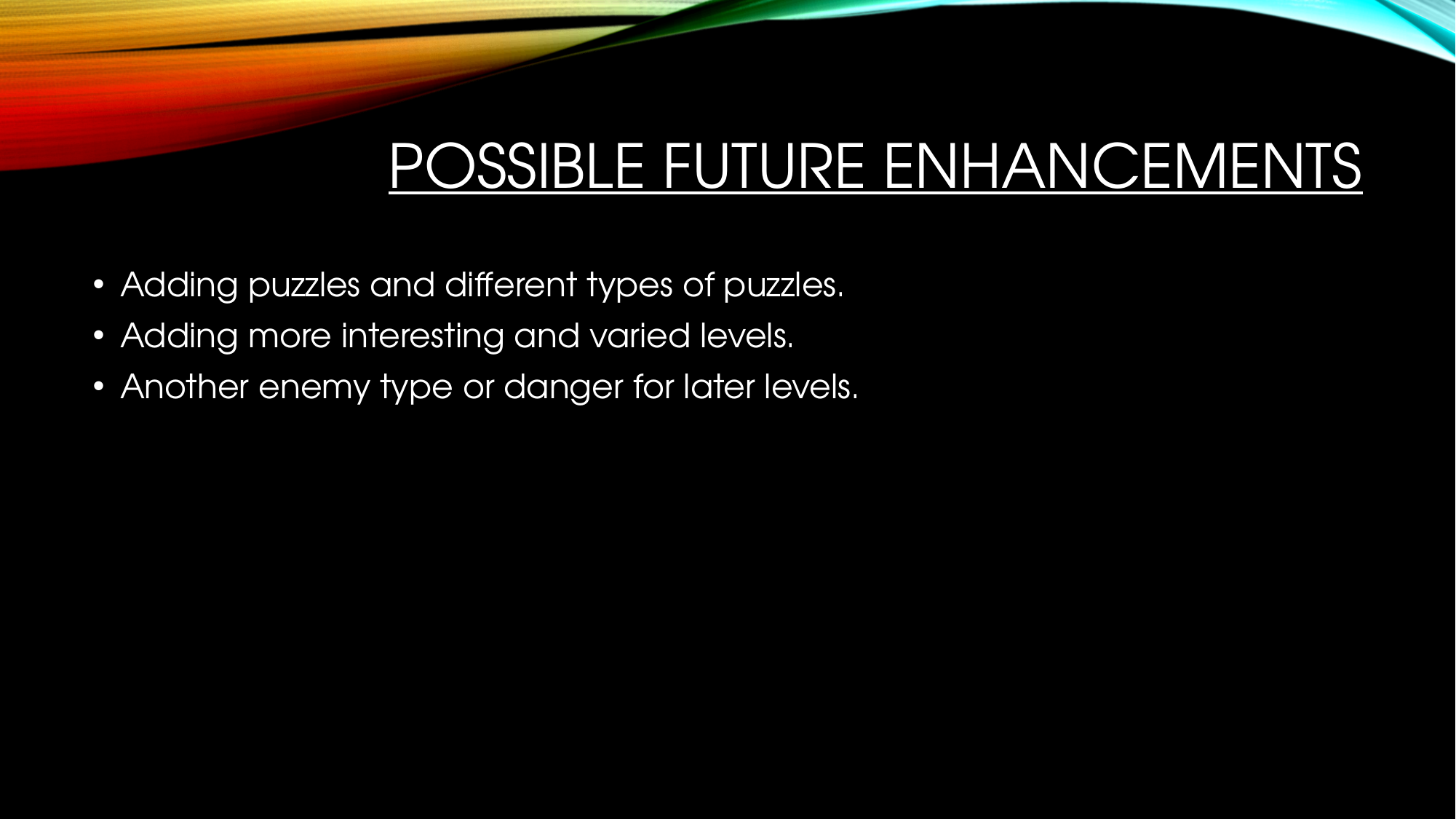

# Possible future enhancements
Adding puzzles and different types of puzzles.
Adding more interesting and varied levels.
Another enemy type or danger for later levels.